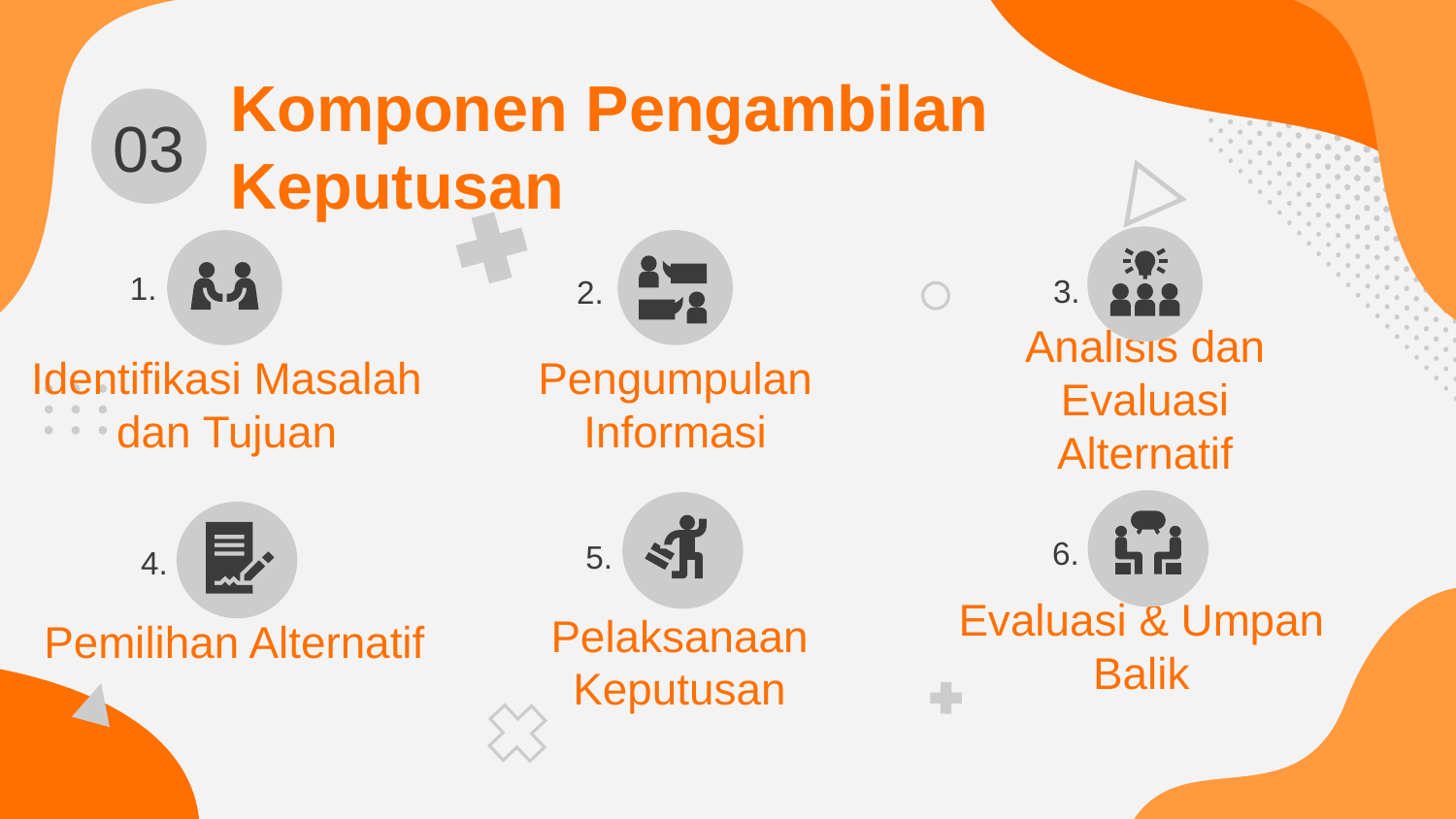

Komponen Pengambilan Keputusan
03

1.

3.
2.

Analisis dan Evaluasi Alternatif
# Identifikasi Masalah dan Tujuan
Pengumpulan Informasi

6.

5.
4.
Pemilihan Alternatif
Evaluasi & Umpan Balik
Pelaksanaan Keputusan